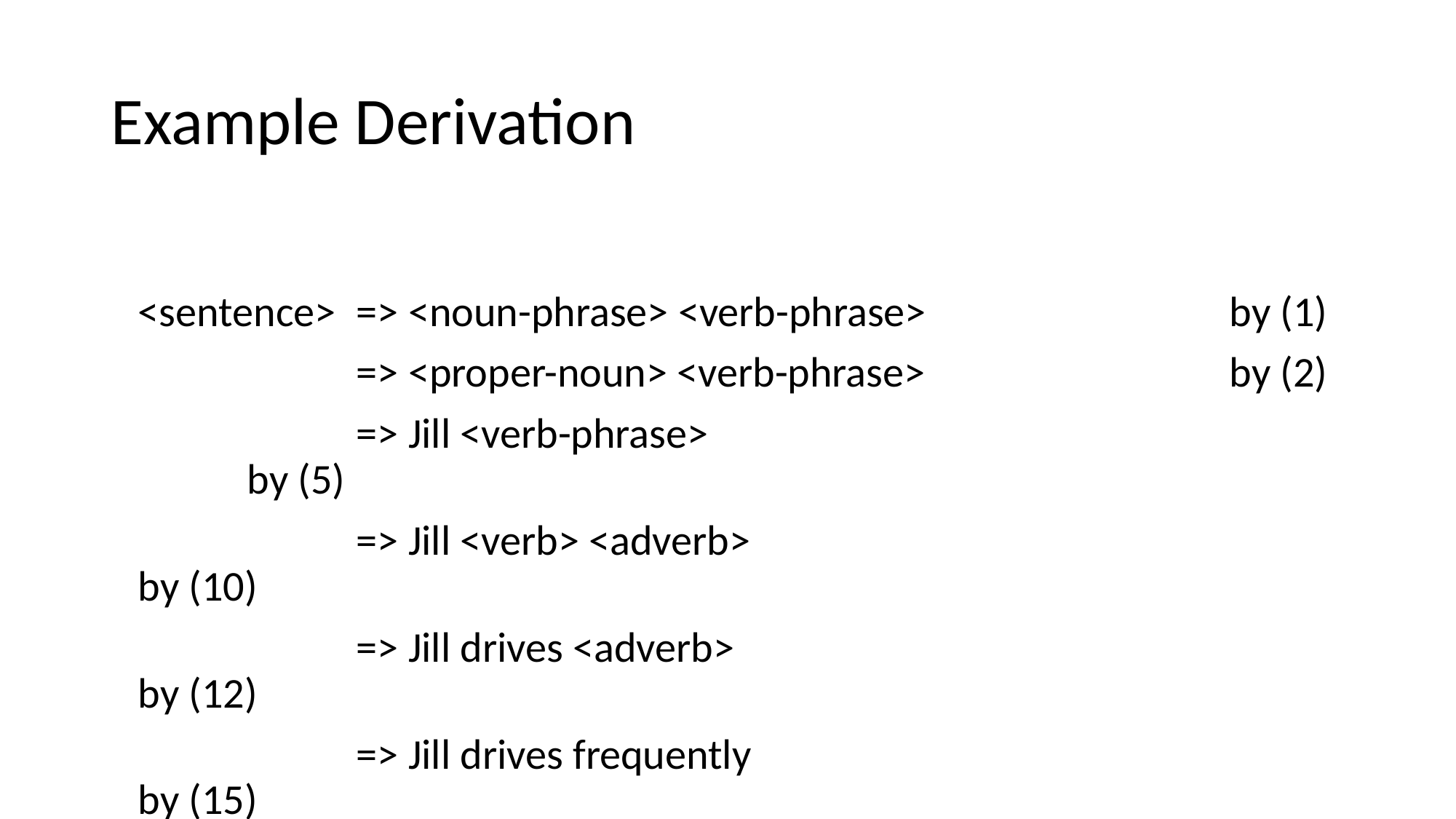

# Example Derivation

	<sentence>	=> <noun-phrase> <verb-phrase>			by (1)
			=> <proper-noun> <verb-phrase>			by (2)
			=> Jill <verb-phrase>							by (5)
			=> Jill <verb> <adverb>						by (10)
			=> Jill drives <adverb>						by (12)
			=> Jill drives frequently						by (15)